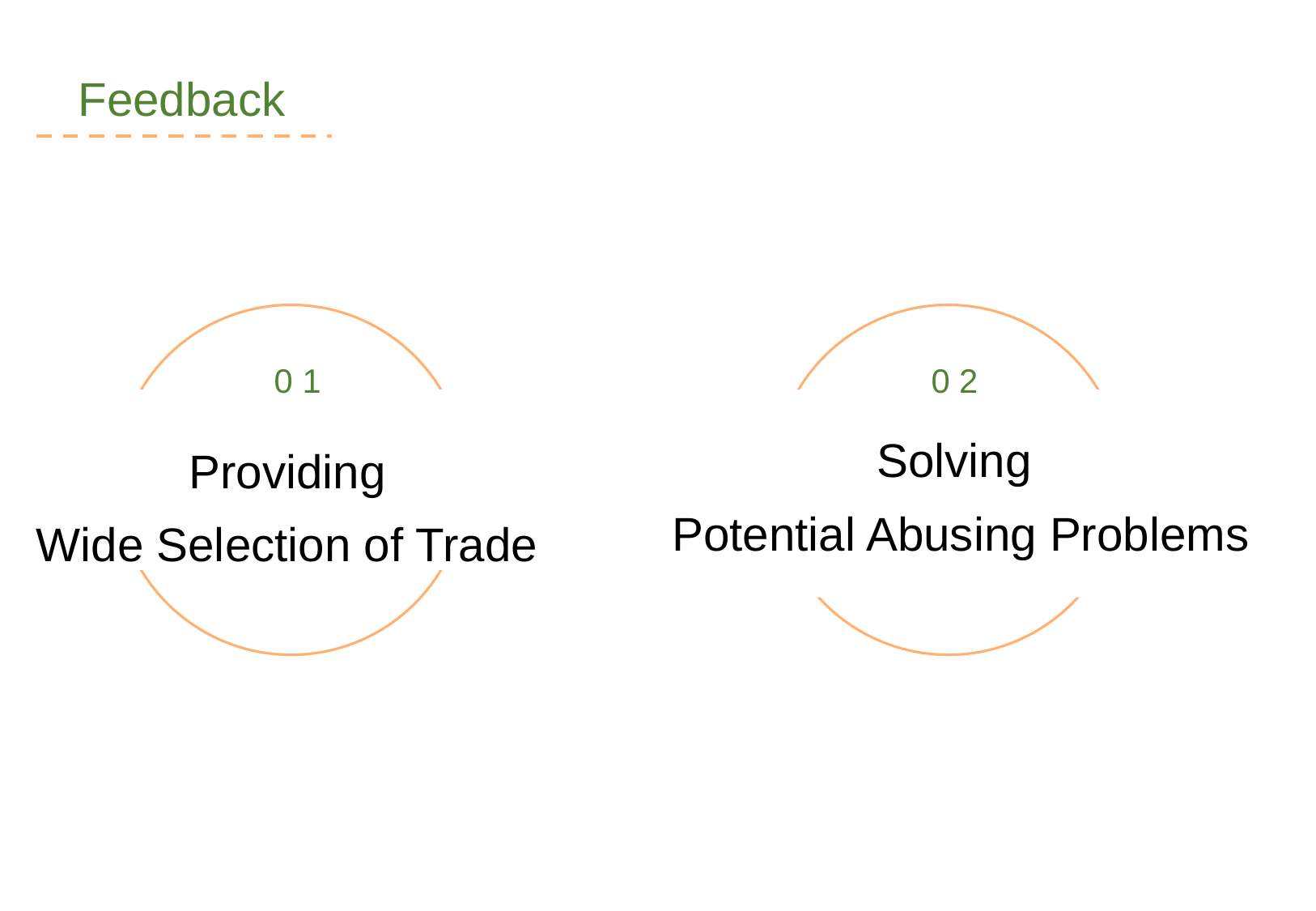

Feedback

0 1
0 2

Solving
Potential Abusing Problems

Providing
Wide Selection of Trade